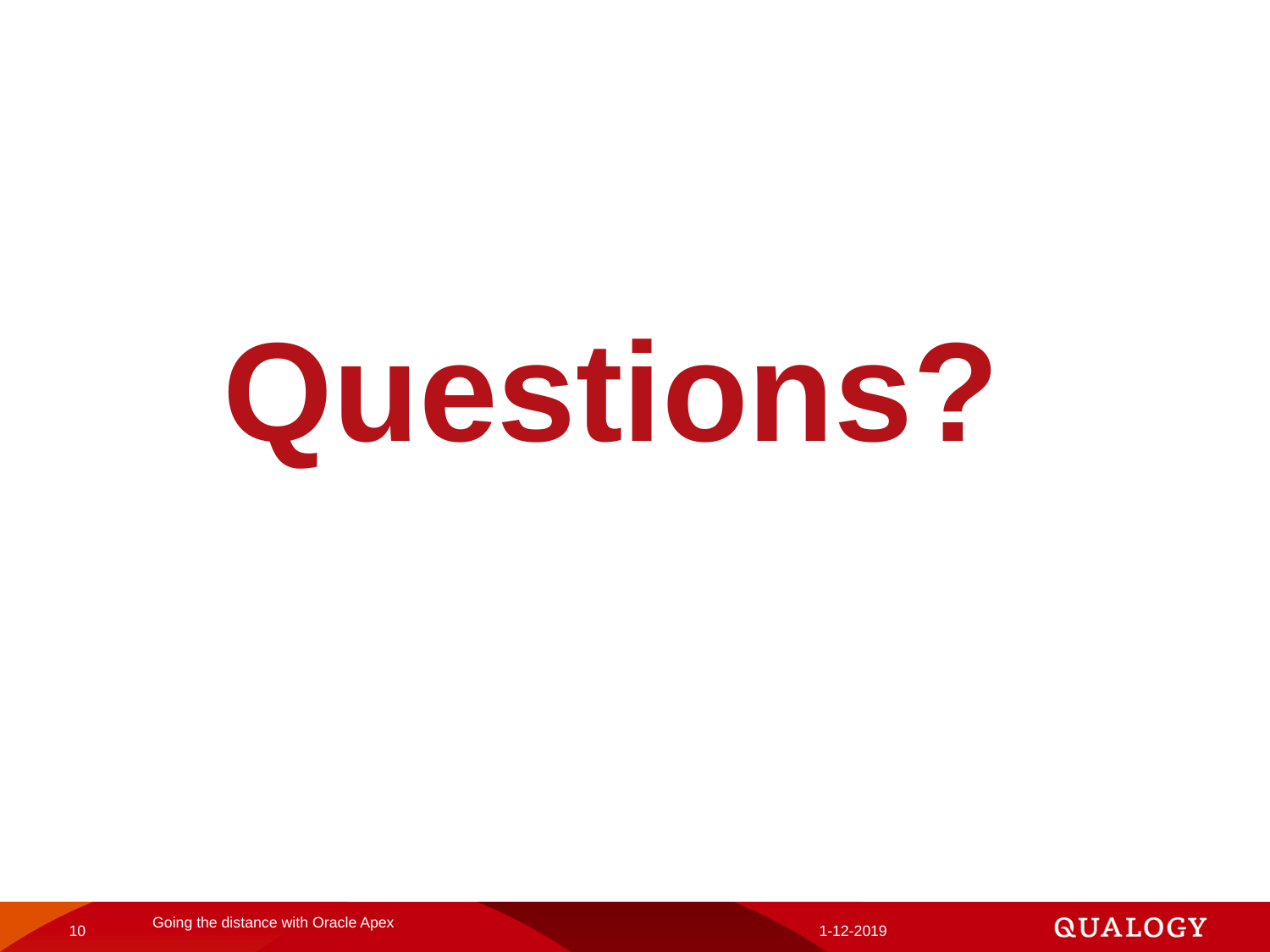

# Questions?
10
Going the distance with Oracle Apex

1-12-2019